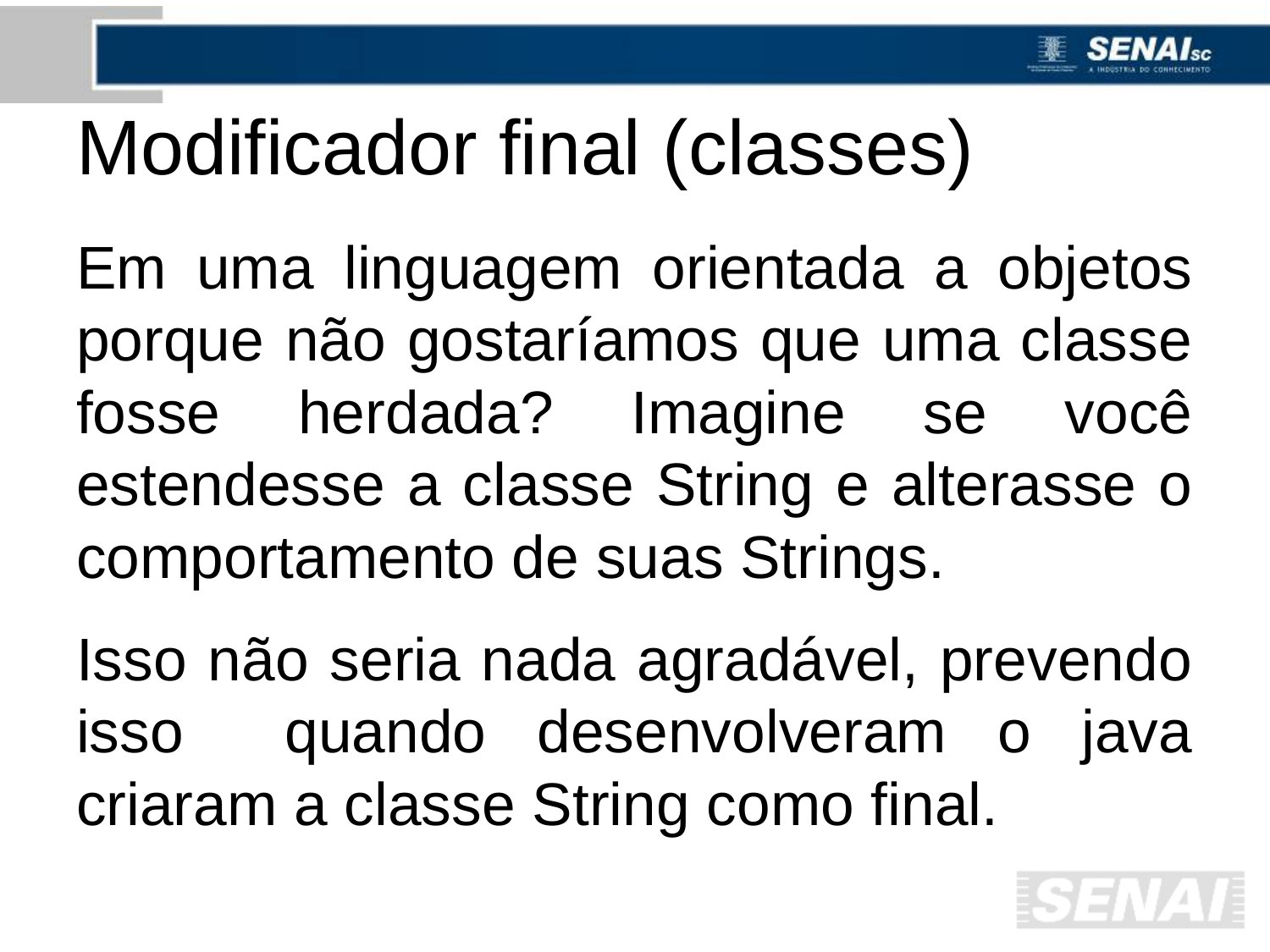

# Modificador final (classes)
Em uma linguagem orientada a objetos porque não gostaríamos que uma classe fosse herdada? Imagine se você estendesse a classe String e alterasse o comportamento de suas Strings.
Isso não seria nada agradável, prevendo isso  quando desenvolveram o java criaram a classe String como final.